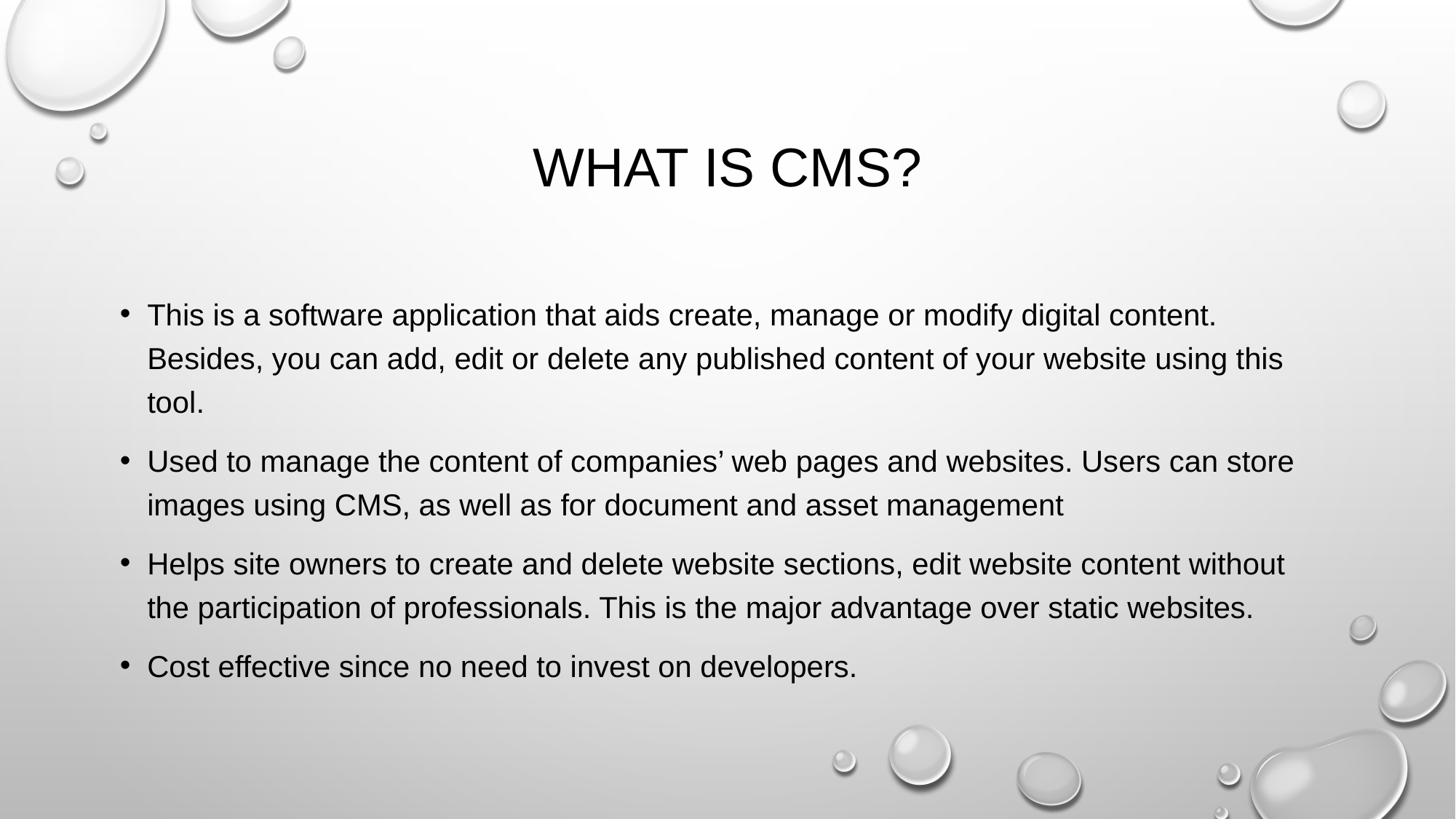

# What is CMS?
This is a software application that aids create, manage or modify digital content. Besides, you can add, edit or delete any published content of your website using this tool.
Used to manage the content of companies’ web pages and websites. Users can store images using CMS, as well as for document and asset management
Helps site owners to create and delete website sections, edit website content without the participation of professionals. This is the major advantage over static websites.
Cost effective since no need to invest on developers.